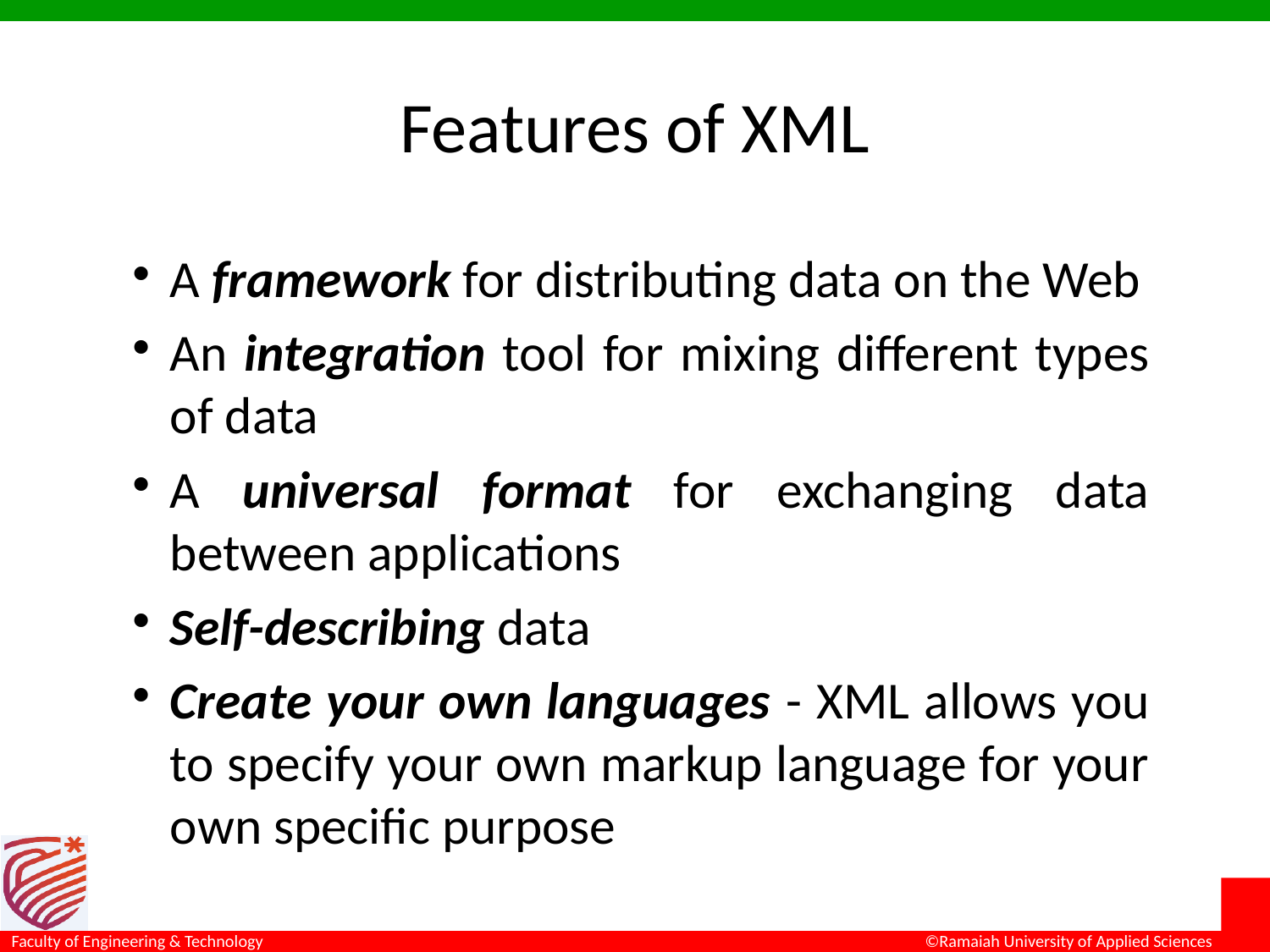

# Features of XML
A framework for distributing data on the Web
An integration tool for mixing different types of data
A universal format for exchanging data between applications
Self-describing data
Create your own languages - XML allows you to specify your own markup language for your own specific purpose